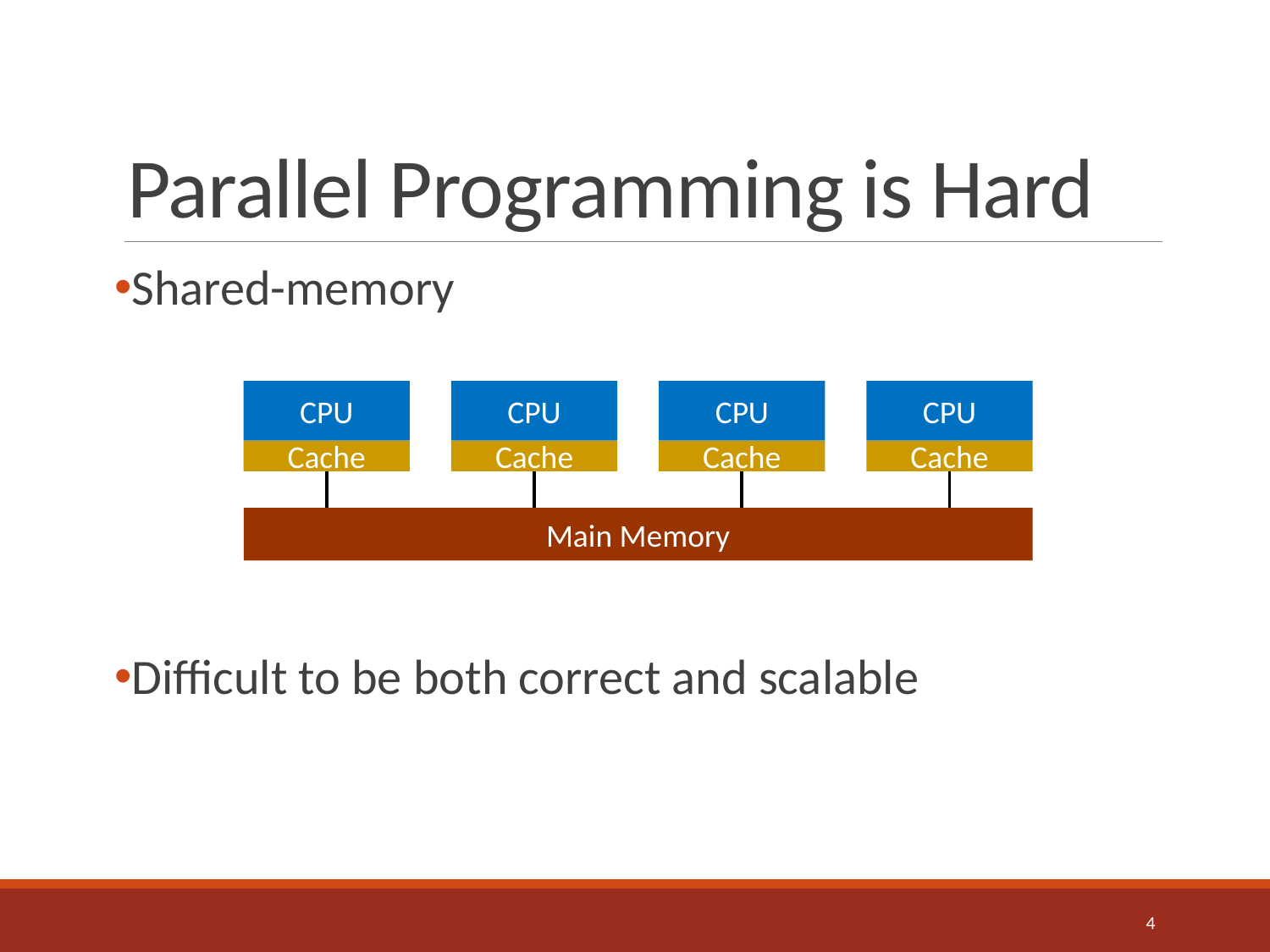

# Parallel Programming is Hard
Shared-memory

Difficult to be both correct and scalable
CPU
Cache
CPU
Cache
CPU
Cache
CPU
Cache
Main Memory
4